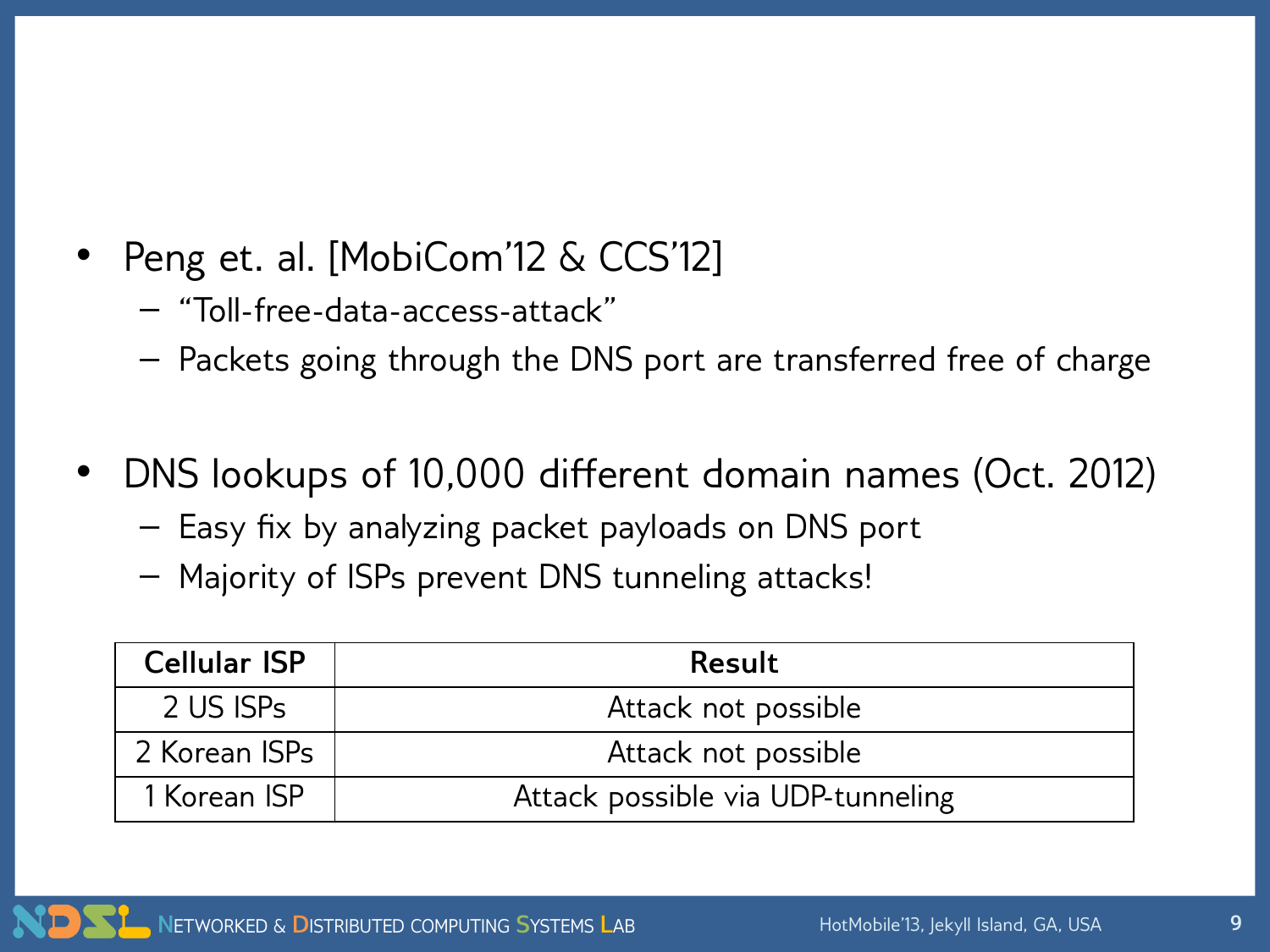

# Previous Works
Peng et. al. [MobiCom’12 & CCS’12]
“Toll-free-data-access-attack”
Packets going through the DNS port are transferred free of charge

DNS lookups of 10,000 different domain names (Oct. 2012)
Easy fix by analyzing packet payloads on DNS port
Majority of ISPs prevent DNS tunneling attacks!
| Cellular ISP | Result |
| --- | --- |
| 2 US ISPs | Attack not possible |
| 2 Korean ISPs | Attack not possible |
| 1 Korean ISP | Attack possible via UDP-tunneling |
9
HotMobile’13, Jekyll Island, GA, USA